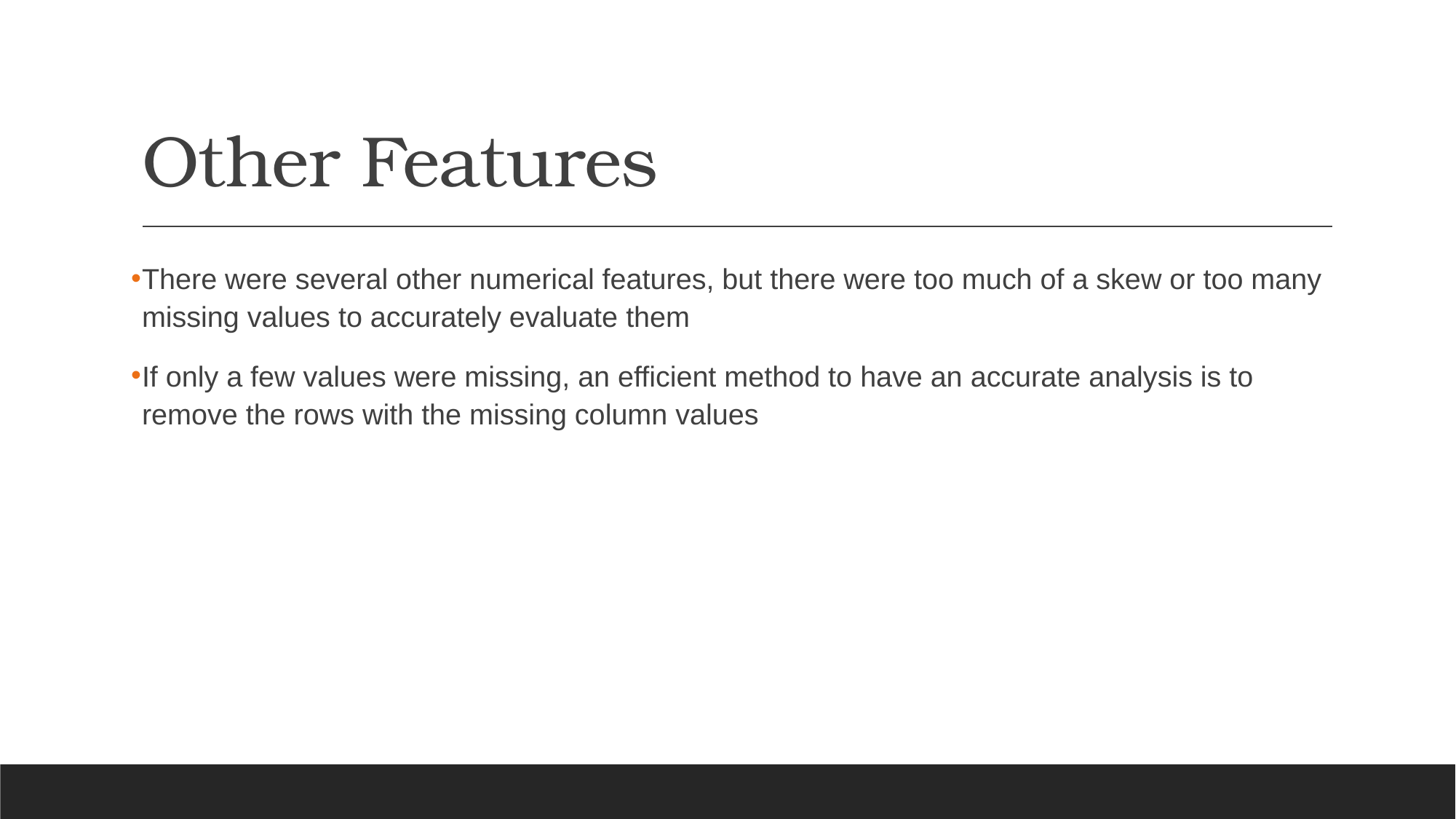

# Other Features
There were several other numerical features, but there were too much of a skew or too many missing values to accurately evaluate them
If only a few values were missing, an efficient method to have an accurate analysis is to remove the rows with the missing column values